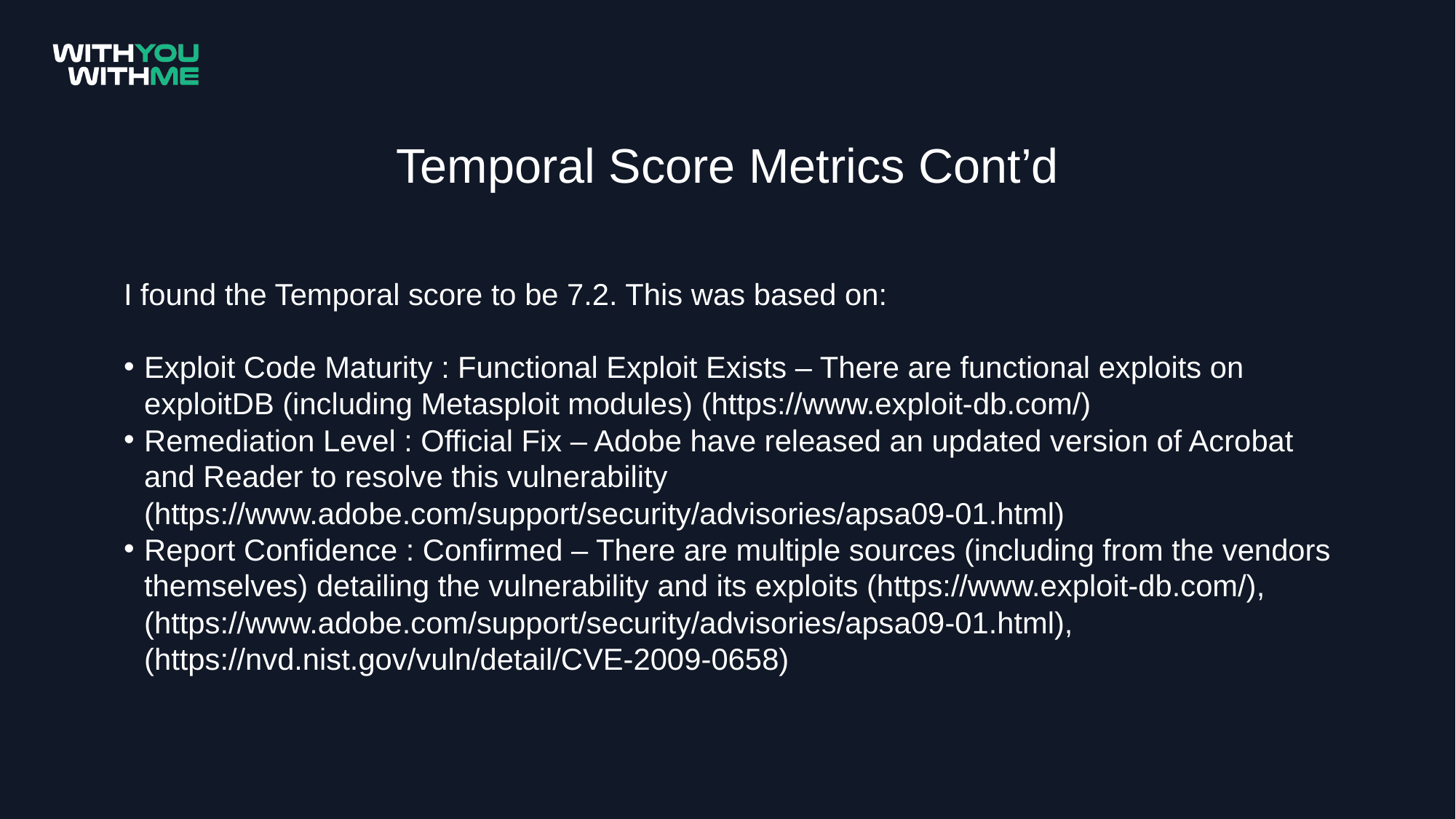

Temporal Score Metrics Cont’d
I found the Temporal score to be 7.2. This was based on:

Exploit Code Maturity : Functional Exploit Exists – There are functional exploits on exploitDB (including Metasploit modules) (https://www.exploit-db.com/)
Remediation Level : Official Fix – Adobe have released an updated version of Acrobat and Reader to resolve this vulnerability (https://www.adobe.com/support/security/advisories/apsa09-01.html)
Report Confidence : Confirmed – There are multiple sources (including from the vendors themselves) detailing the vulnerability and its exploits (https://www.exploit-db.com/), (https://www.adobe.com/support/security/advisories/apsa09-01.html), (https://nvd.nist.gov/vuln/detail/CVE-2009-0658)